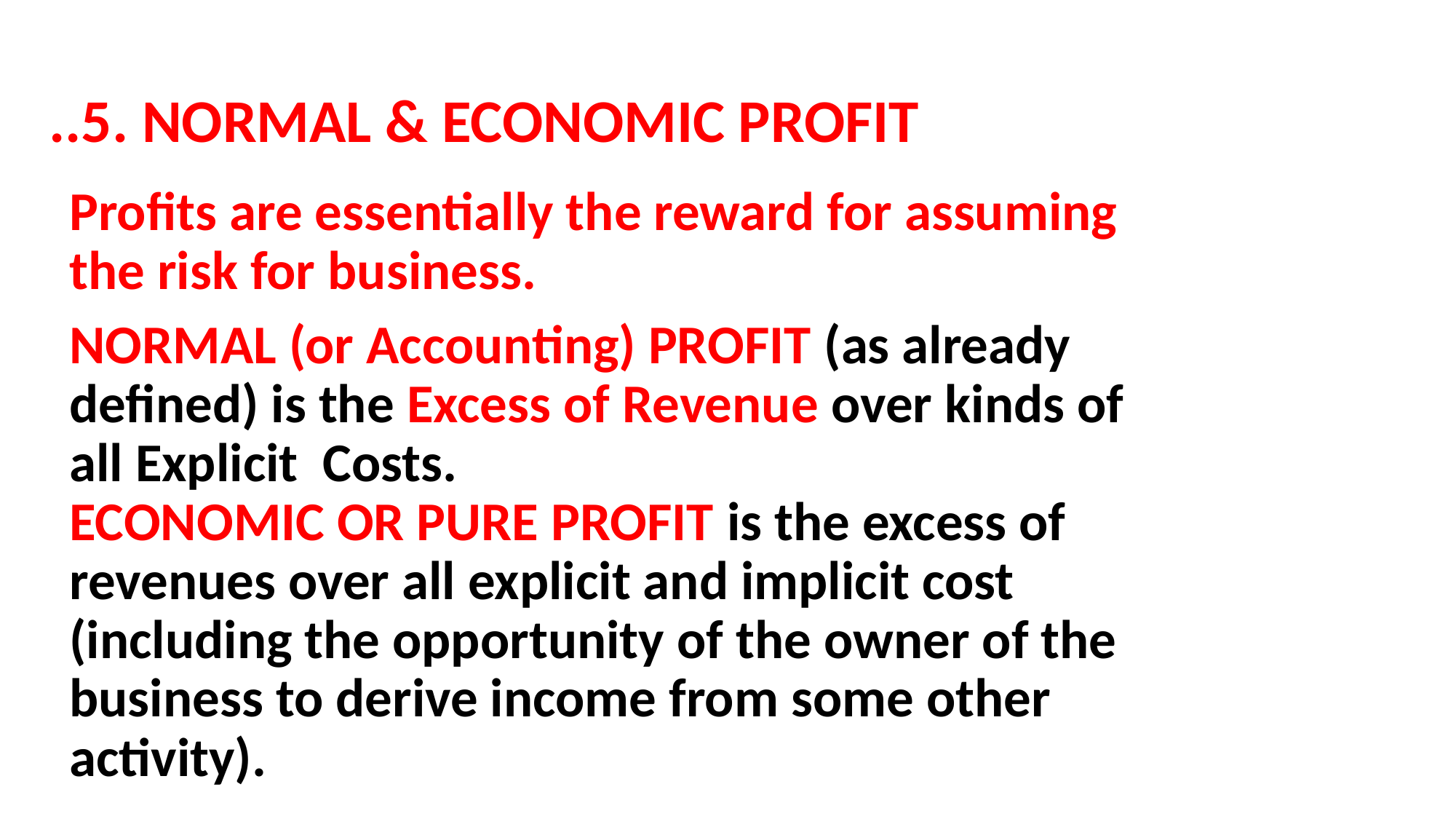

# ..5. NORMAL & ECONOMIC PROFIT
Profits are essentially the reward for assuming the risk for business.
NORMAL (or Accounting) PROFIT (as already defined) is the Excess of Revenue over kinds of all Explicit  Costs.
ECONOMIC OR PURE PROFIT is the excess of revenues over all explicit and implicit cost (including the opportunity of the owner of the business to derive income from some other activity).